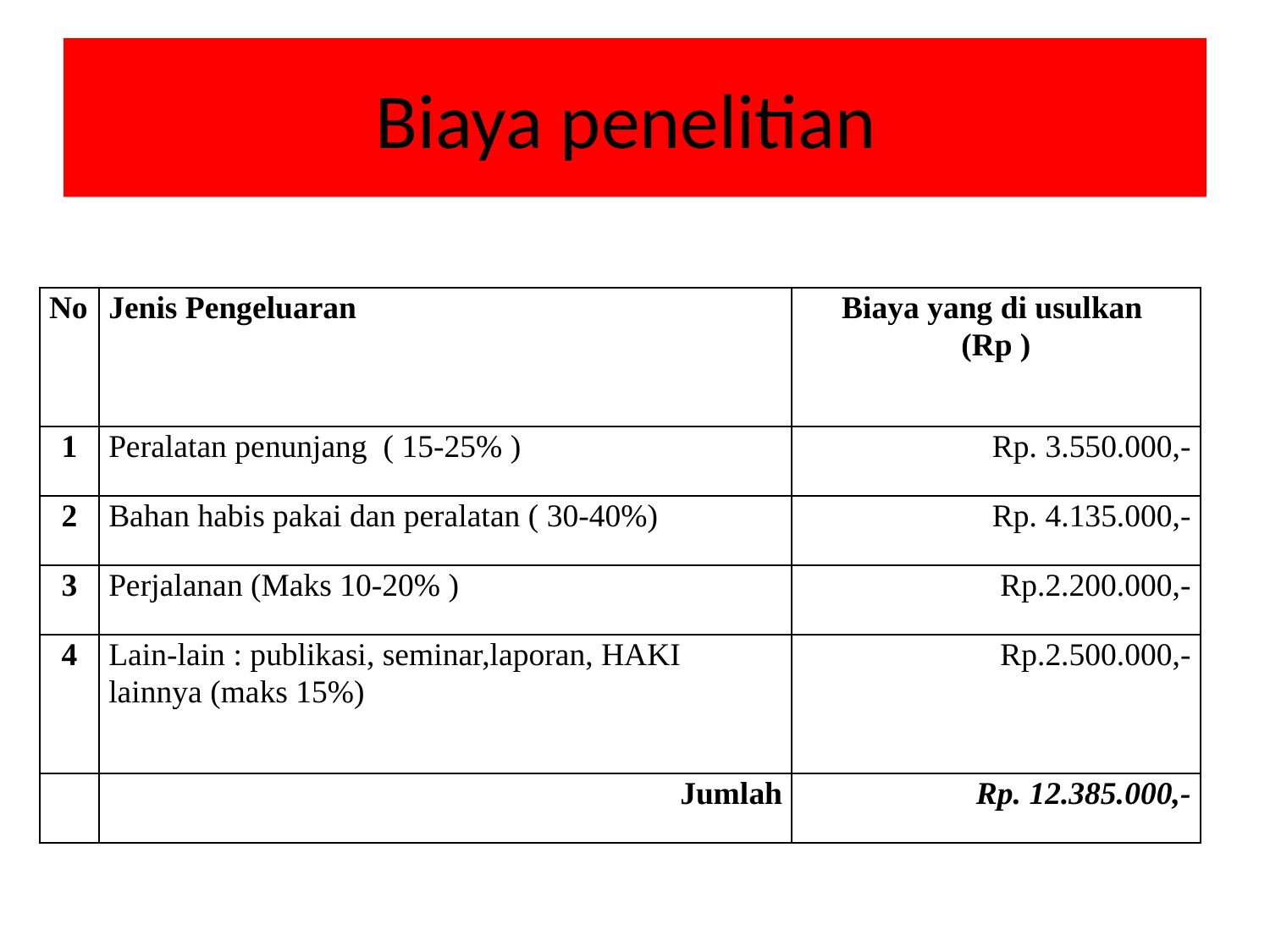

# Biaya penelitian
| No | Jenis Pengeluaran | Biaya yang di usulkan (Rp ) |
| --- | --- | --- |
| 1 | Peralatan penunjang ( 15-25% ) | Rp. 3.550.000,- |
| 2 | Bahan habis pakai dan peralatan ( 30-40%) | Rp. 4.135.000,- |
| 3 | Perjalanan (Maks 10-20% ) | Rp.2.200.000,- |
| 4 | Lain-lain : publikasi, seminar,laporan, HAKI lainnya (maks 15%) | Rp.2.500.000,- |
|  | Jumlah | Rp. 12.385.000,- |